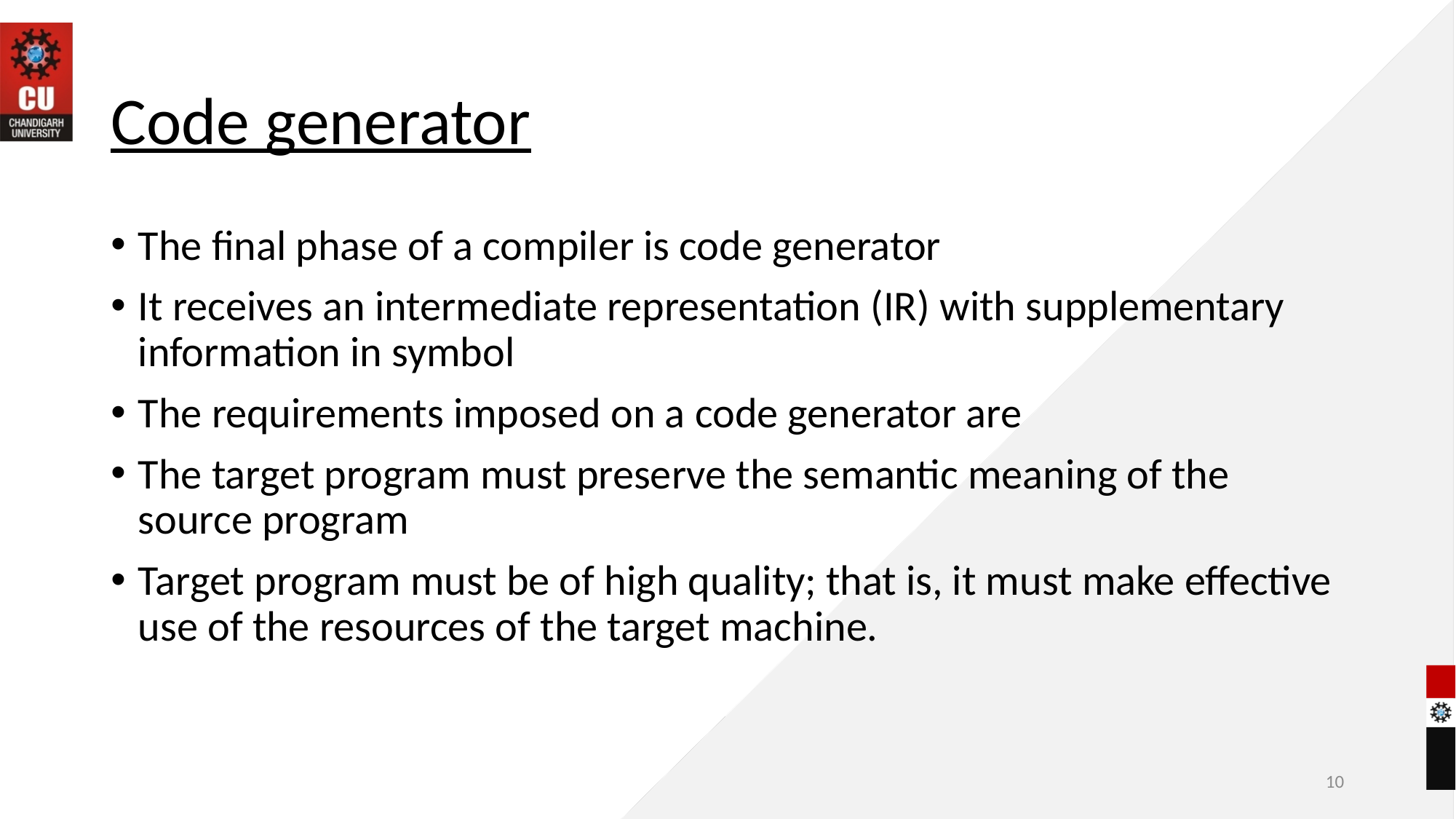

# Code generator
The final phase of a compiler is code generator
It receives an intermediate representation (IR) with supplementary information in symbol
The requirements imposed on a code generator are
The target program must preserve the semantic meaning of the source program
Target program must be of high quality; that is, it must make effective use of the resources of the target machine.
10